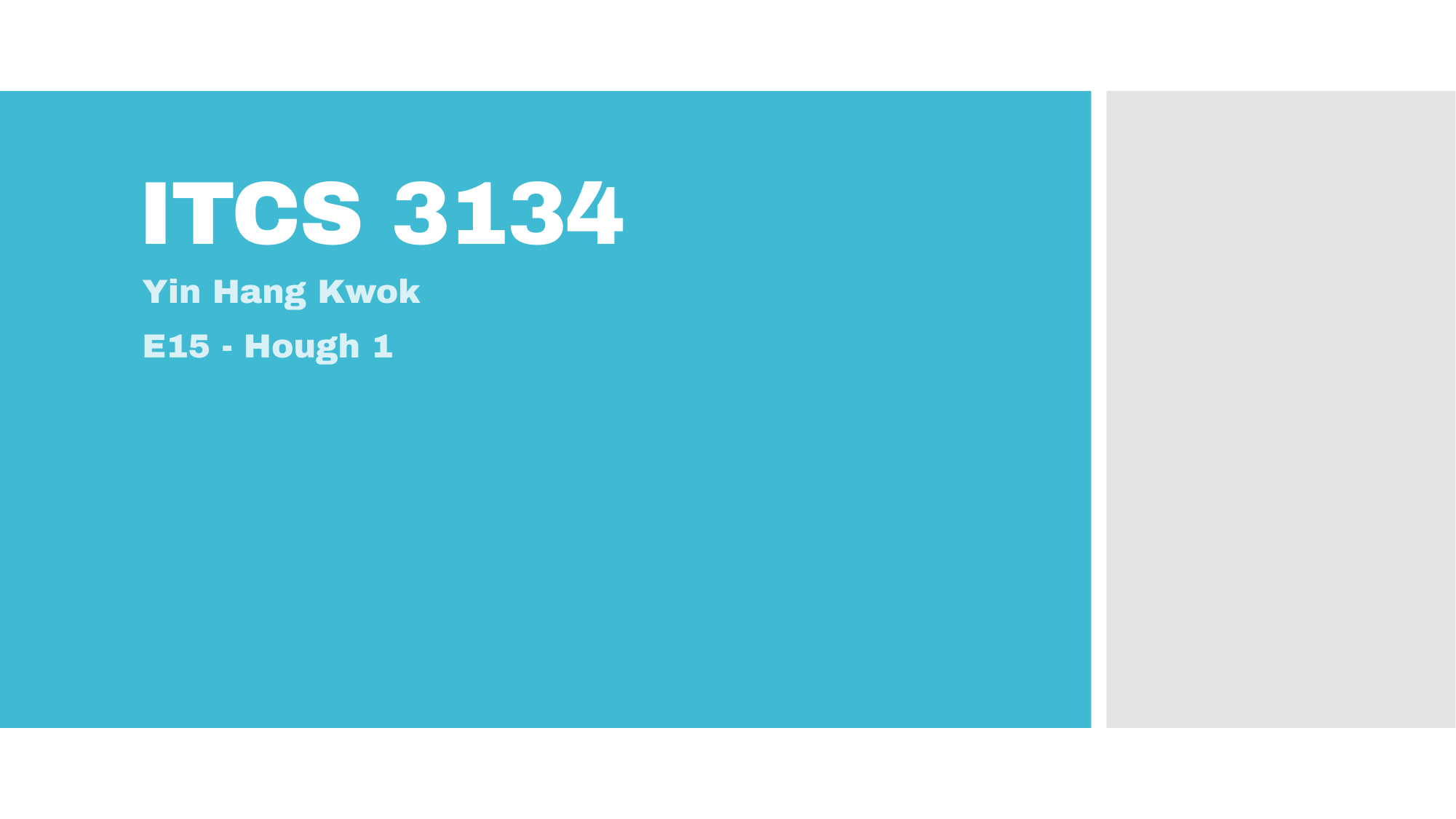

# ITCS 3134
Yin Hang Kwok
E15 - Hough 1